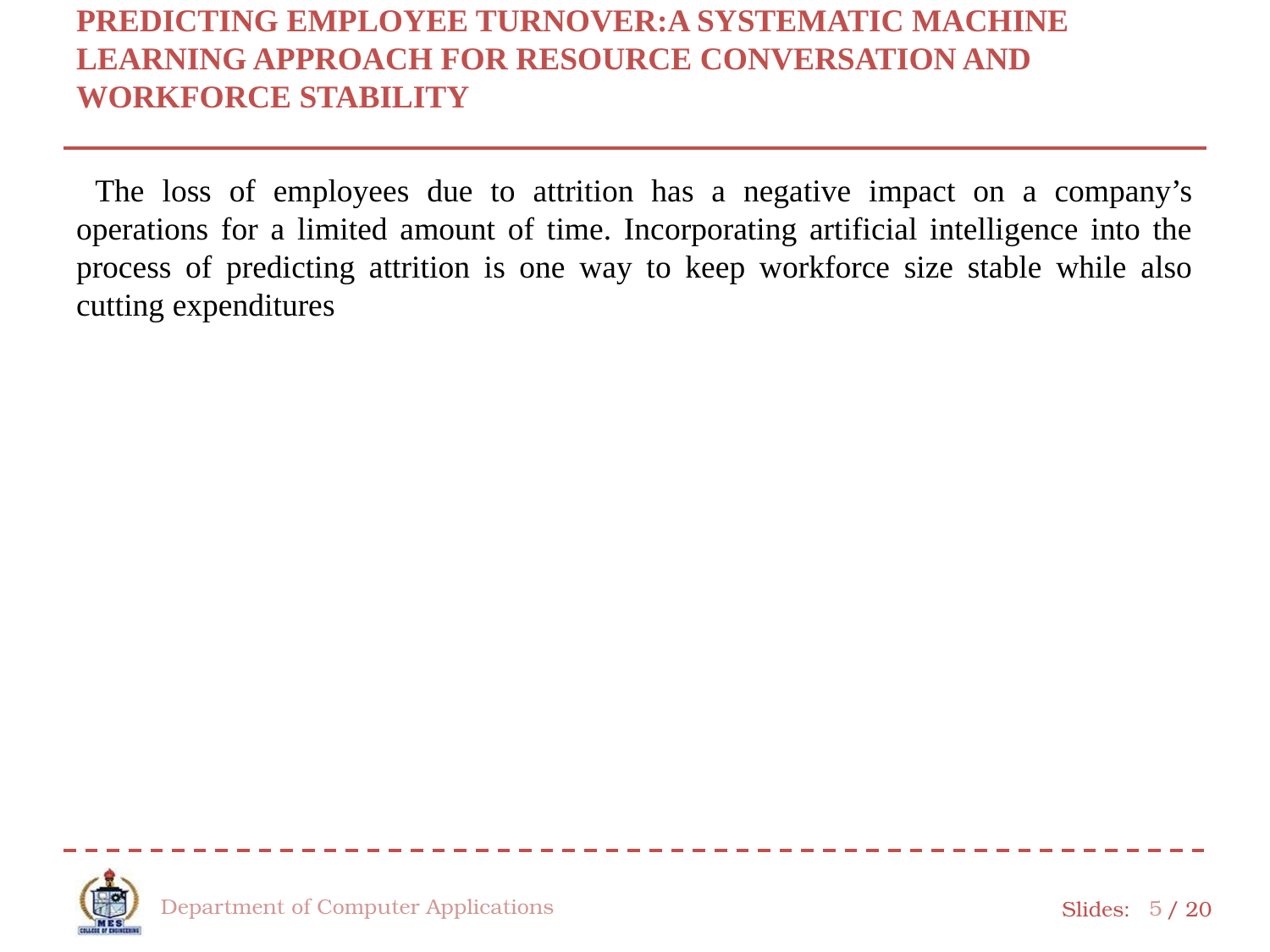

# PREDICTING EMPLOYEE TURNOVER:A SYSTEMATIC MACHINE LEARNING APPROACH FOR RESOURCE CONVERSATION AND WORKFORCE STABILITY
 The loss of employees due to attrition has a negative impact on a company’s operations for a limited amount of time. Incorporating artificial intelligence into the process of predicting attrition is one way to keep workforce size stable while also cutting expenditures

Department of Computer Applications
5